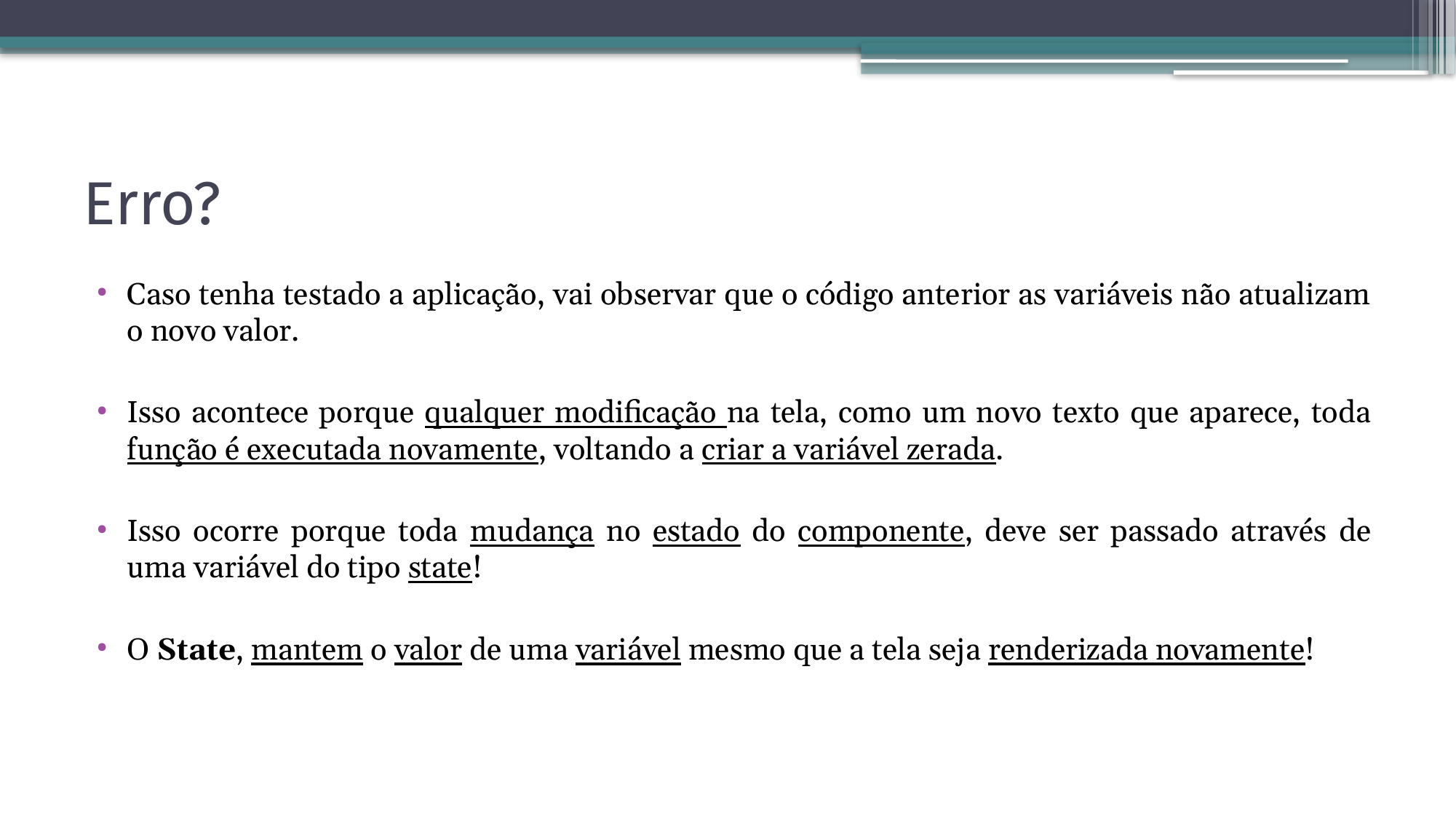

# Erro?
Caso tenha testado a aplicação, vai observar que o código anterior as variáveis não atualizam o novo valor.

Isso acontece porque qualquer modificação na tela, como um novo texto que aparece, toda função é executada novamente, voltando a criar a variável zerada.

Isso ocorre porque toda mudança no estado do componente, deve ser passado através de uma variável do tipo state!

O State, mantem o valor de uma variável mesmo que a tela seja renderizada novamente!